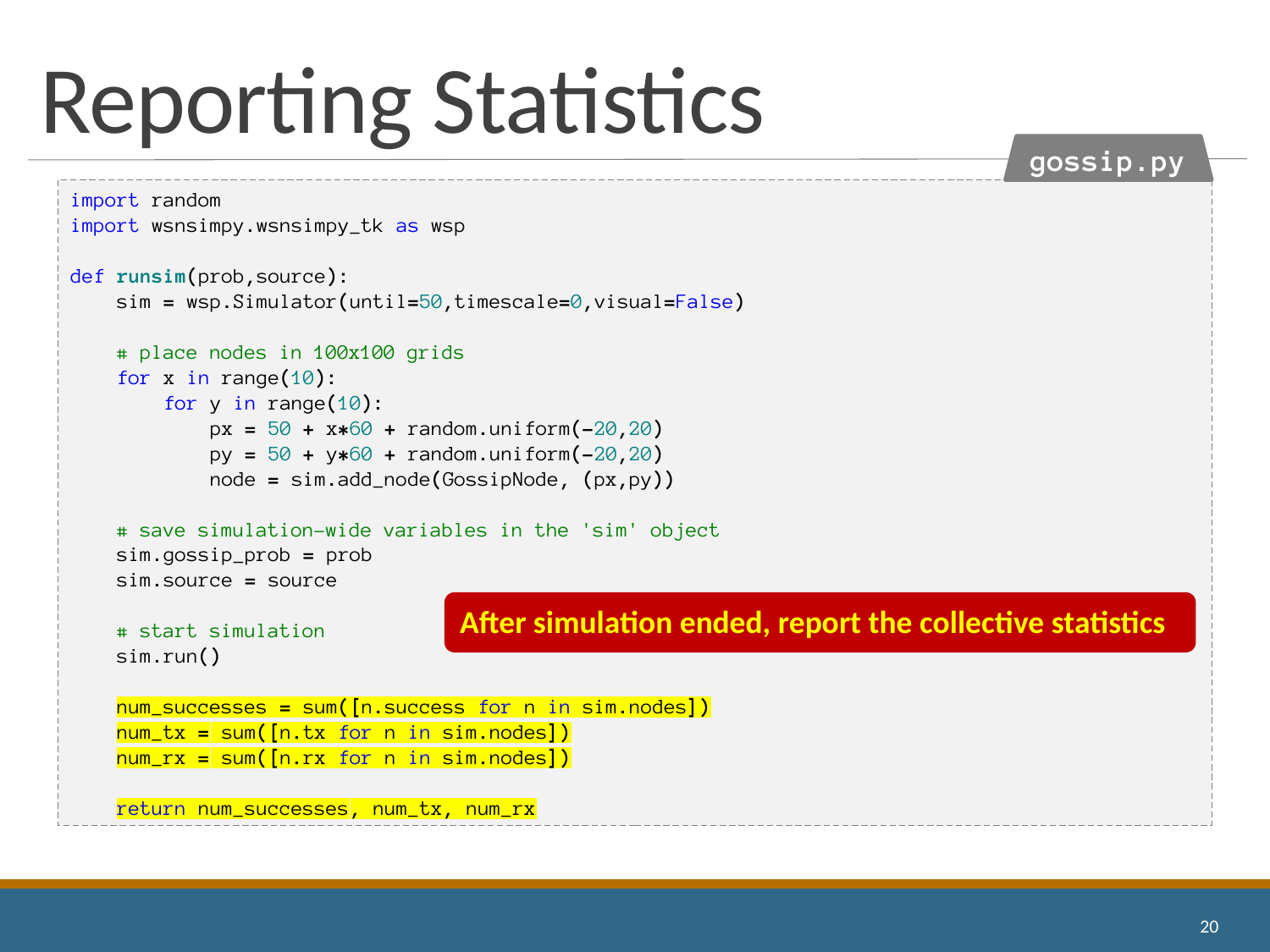

# Reporting Statistics
gossip.py
import random
import wsnsimpy.wsnsimpy_tk as wsp

def runsim(prob,source):
    sim = wsp.Simulator(until=50,timescale=0,visual=False)

    # place nodes in 100x100 grids
    for x in range(10):
        for y in range(10):
            px = 50 + x*60 + random.uniform(-20,20)
            py = 50 + y*60 + random.uniform(-20,20)
            node = sim.add_node(GossipNode, (px,py))

    # save simulation-wide variables in the 'sim' object
    sim.gossip_prob = prob
    sim.source = source

    # start simulation
    sim.run()

    num_successes = sum([n.success for n in sim.nodes])
    num_tx = sum([n.tx for n in sim.nodes])
    num_rx = sum([n.rx for n in sim.nodes])

    return num_successes, num_tx, num_rx
After simulation ended, report the collective statistics